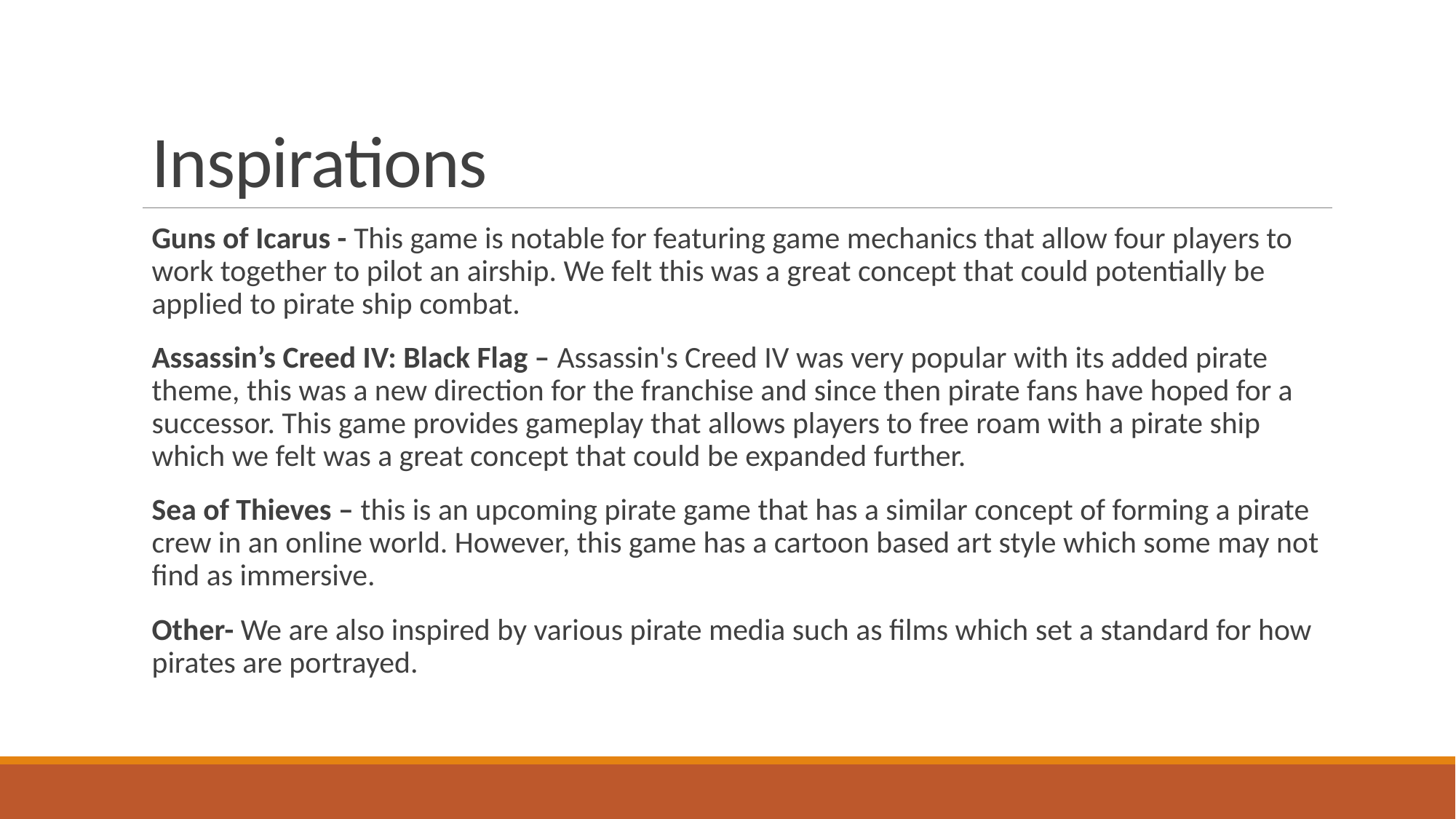

# Inspirations
Guns of Icarus - This game is notable for featuring game mechanics that allow four players to work together to pilot an airship. We felt this was a great concept that could potentially be applied to pirate ship combat.
Assassin’s Creed IV: Black Flag – Assassin's Creed IV was very popular with its added pirate theme, this was a new direction for the franchise and since then pirate fans have hoped for a successor. This game provides gameplay that allows players to free roam with a pirate ship which we felt was a great concept that could be expanded further.
Sea of Thieves – this is an upcoming pirate game that has a similar concept of forming a pirate crew in an online world. However, this game has a cartoon based art style which some may not find as immersive.
Other- We are also inspired by various pirate media such as films which set a standard for how pirates are portrayed.